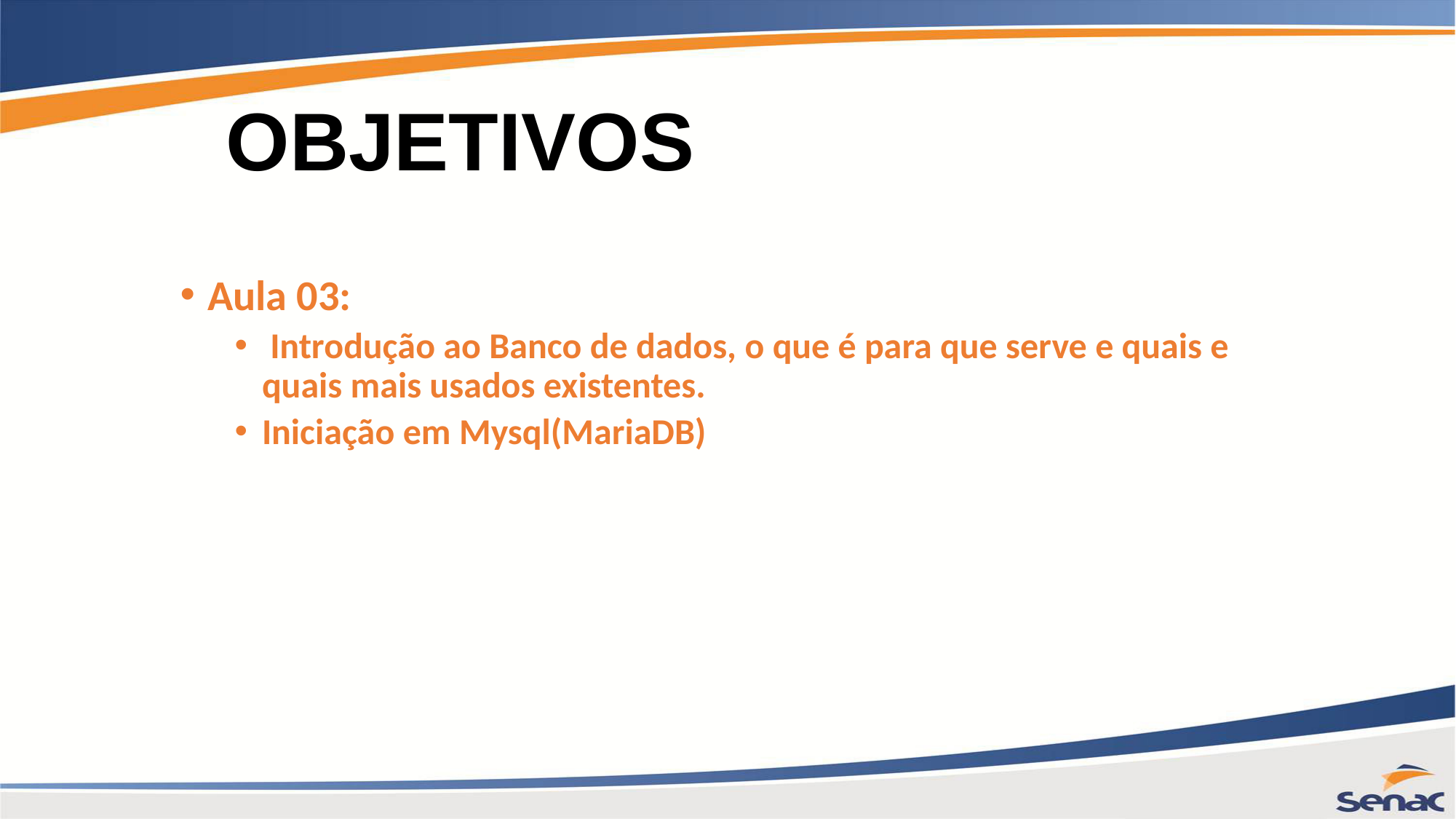

# OBJETIVOS
Aula 03:
 Introdução ao Banco de dados, o que é para que serve e quais e quais mais usados existentes.
Iniciação em Mysql(MariaDB)